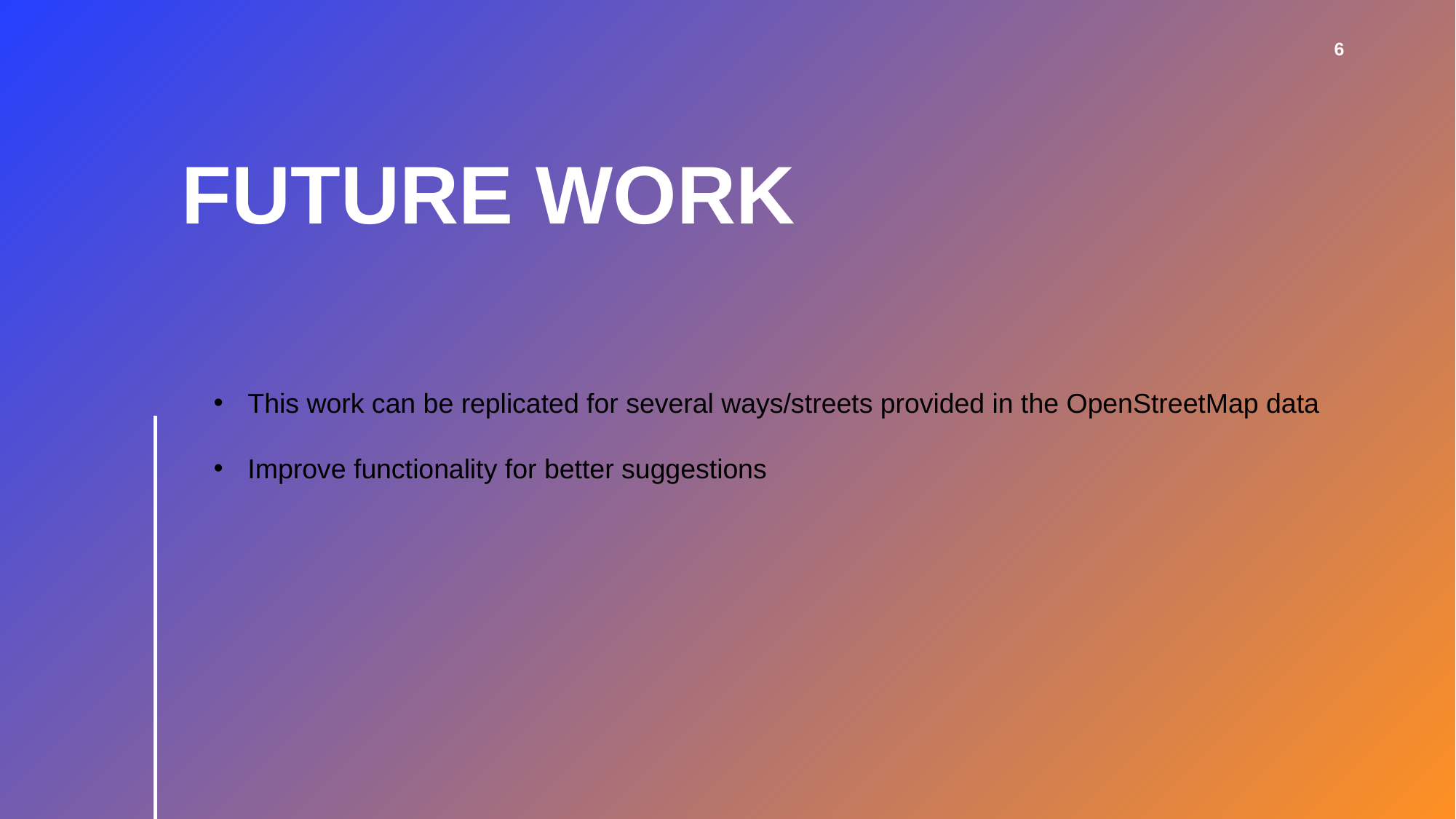

6
# Future work
This work can be replicated for several ways/streets provided in the OpenStreetMap data

Improve functionality for better suggestions